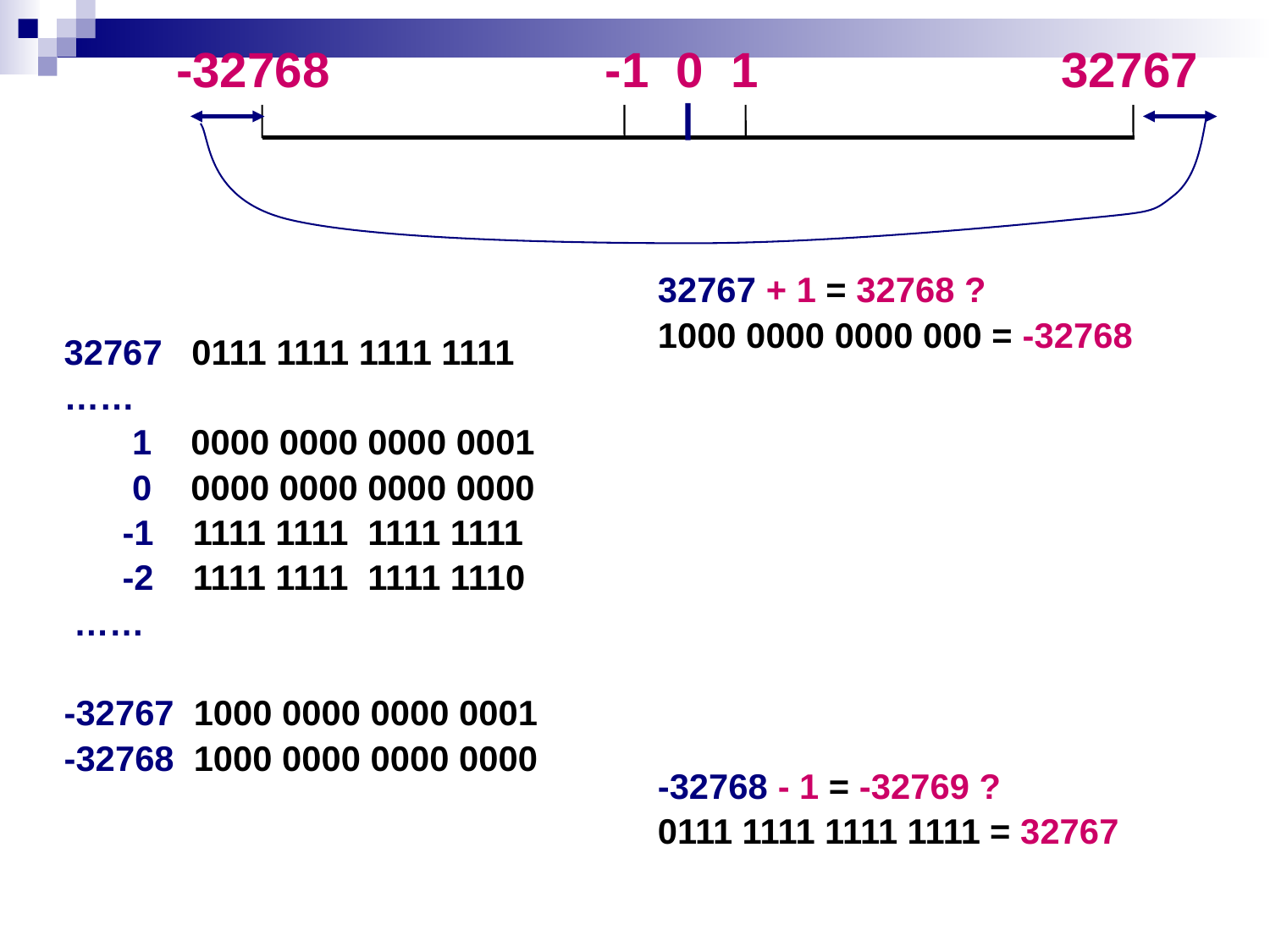

-32768                    -1  0  1                      32767

32767 + 1 = 32768 ?
1000 0000 0000 000 = -32768

-32768 - 1 = -32769 ?
0111 1111 1111 1111 = 32767
  32767   0111 1111 1111 1111
  ……
         1    0000 0000 0000 0001
         0    0000 0000 0000 0000
        -1    1111 1111  1111 1111
        -2    1111 1111  1111 1110
   ……

  -32767  1000 0000 0000 0001
  -32768  1000 0000 0000 0000